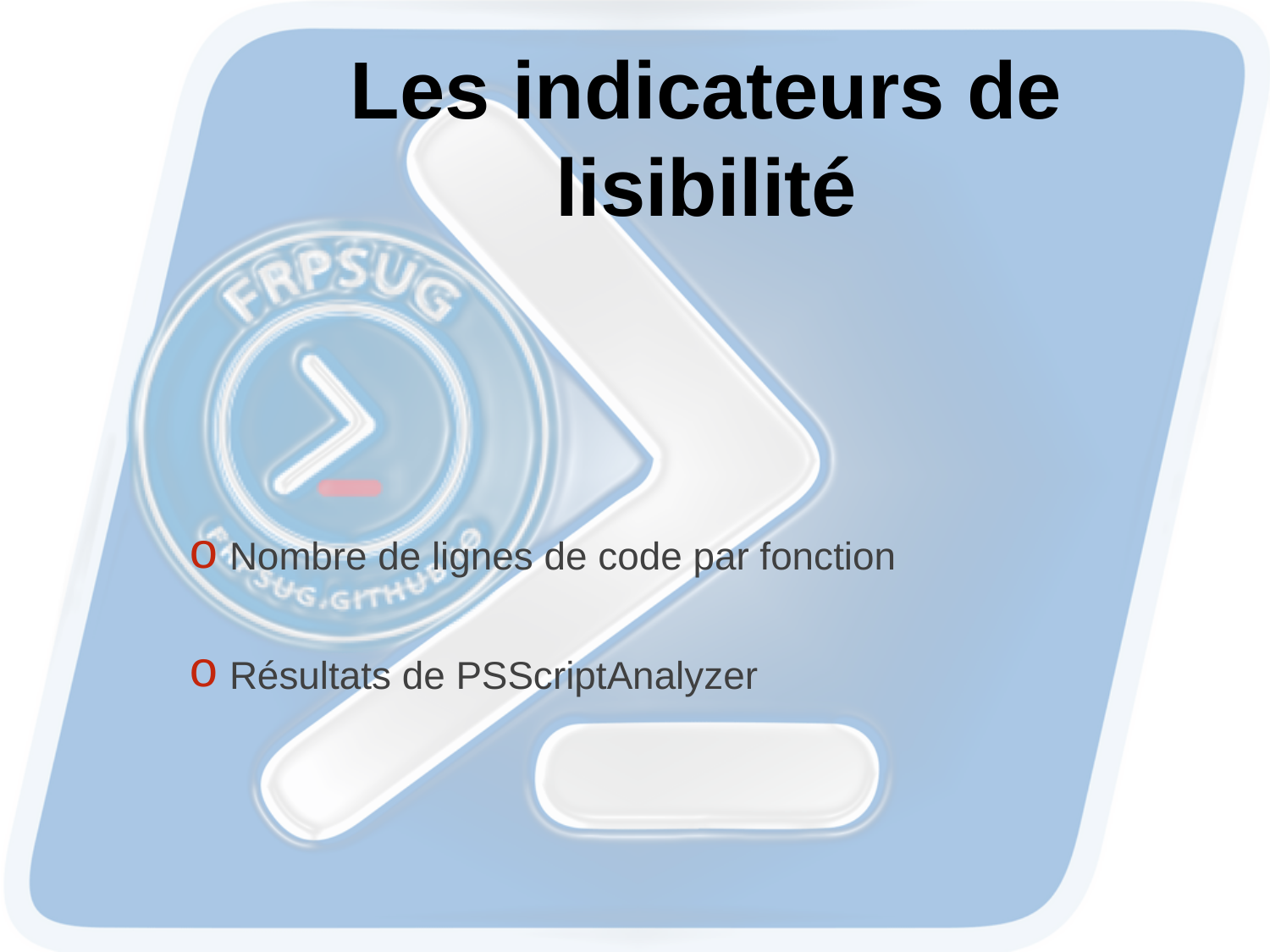

# Les indicateurs de lisibilité

 Nombre de lignes de code par fonction

 Résultats de PSScriptAnalyzer